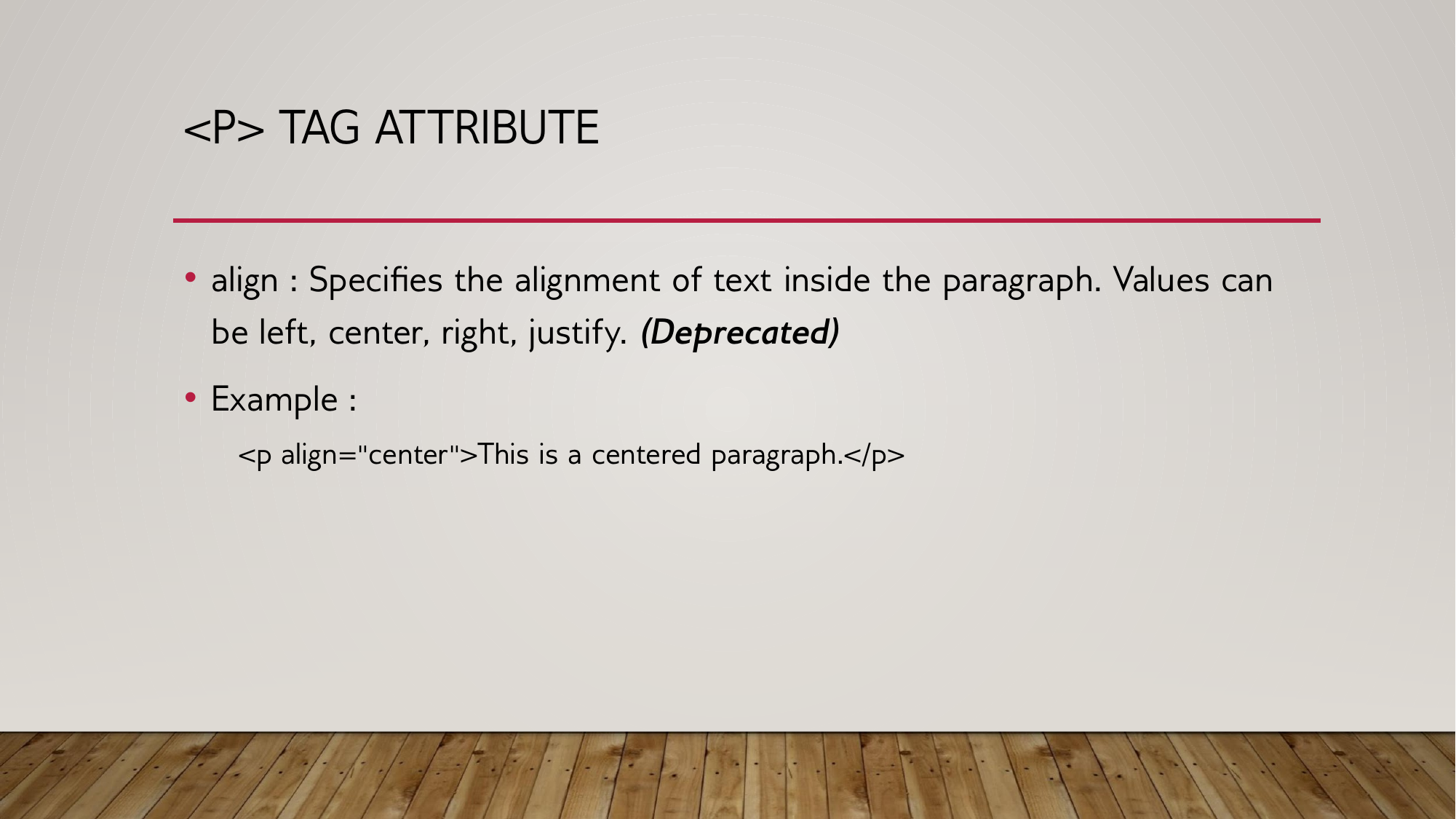

# <P> TAG ATTRIBUTE
align : Specifies the alignment of text inside the paragraph. Values can be left, center, right, justify. (Deprecated)
Example :
<p align="center">This is a centered paragraph.</p>